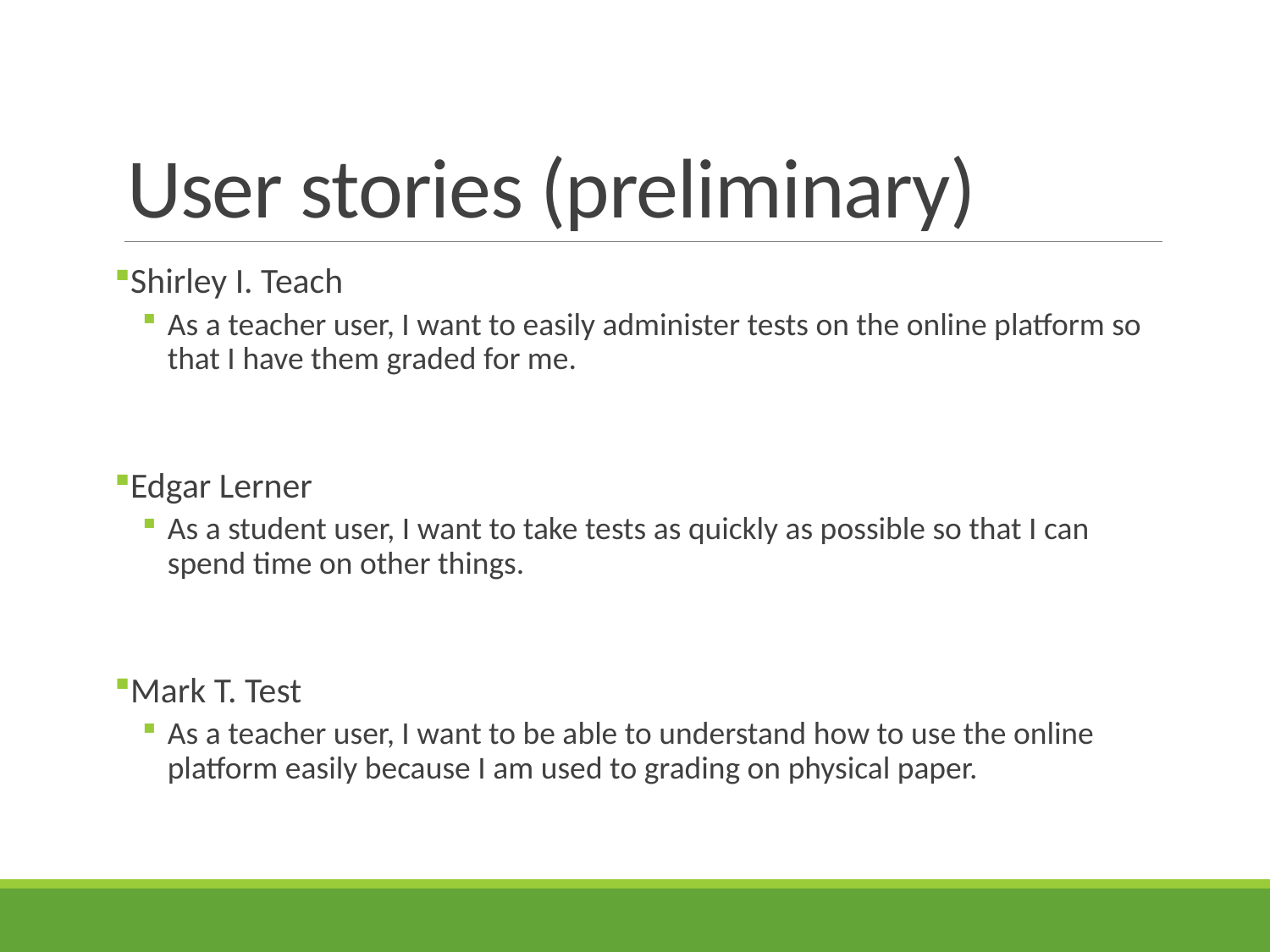

# User stories (preliminary)
Shirley I. Teach
As a teacher user, I want to easily administer tests on the online platform so that I have them graded for me.

Edgar Lerner
As a student user, I want to take tests as quickly as possible so that I can spend time on other things.

Mark T. Test
As a teacher user, I want to be able to understand how to use the online platform easily because I am used to grading on physical paper.